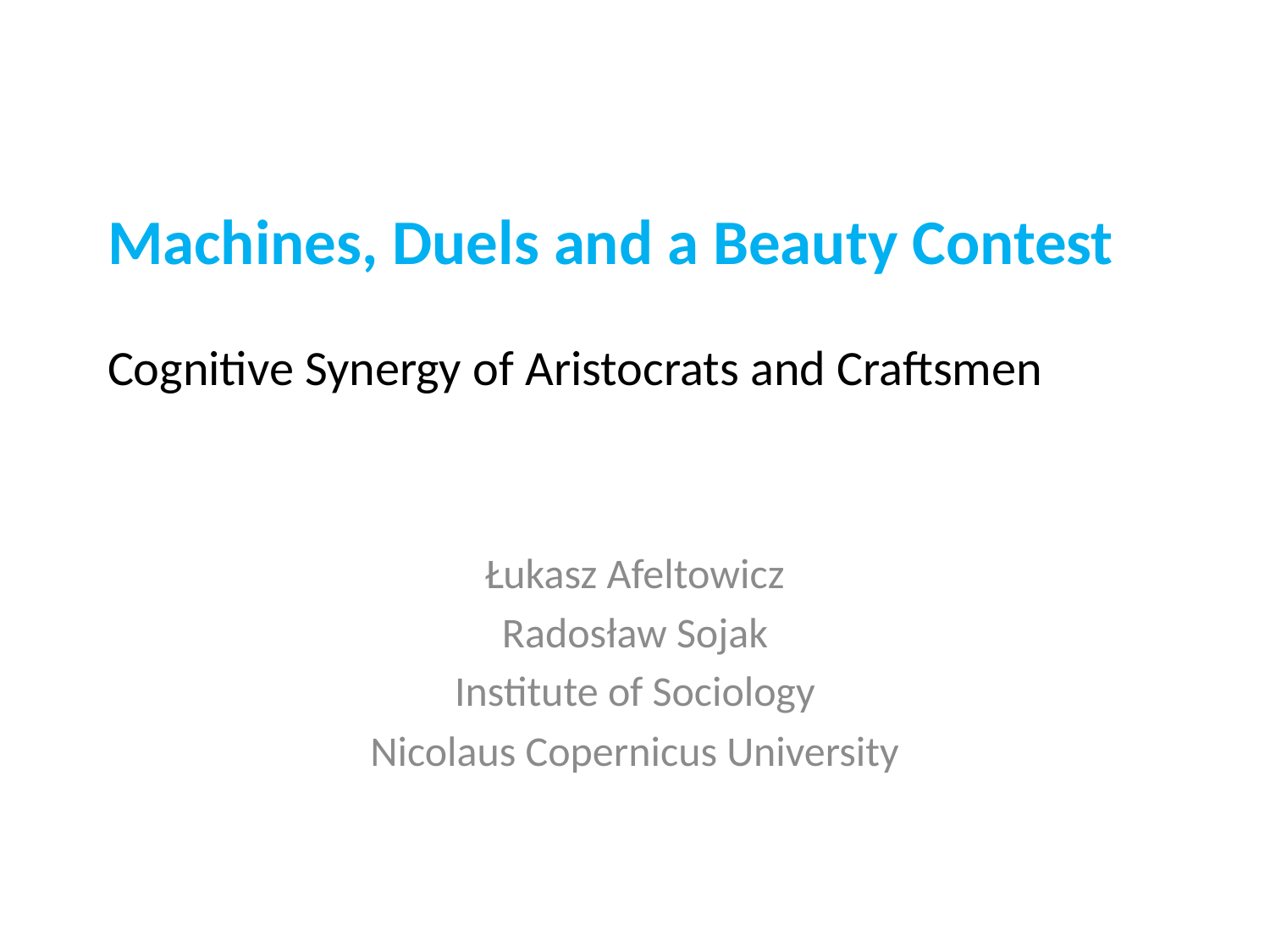

# Machines, Duels and a Beauty Contest Cognitive Synergy of Aristocrats and Craftsmen
Łukasz Afeltowicz
Radosław Sojak
Institute of Sociology
Nicolaus Copernicus University